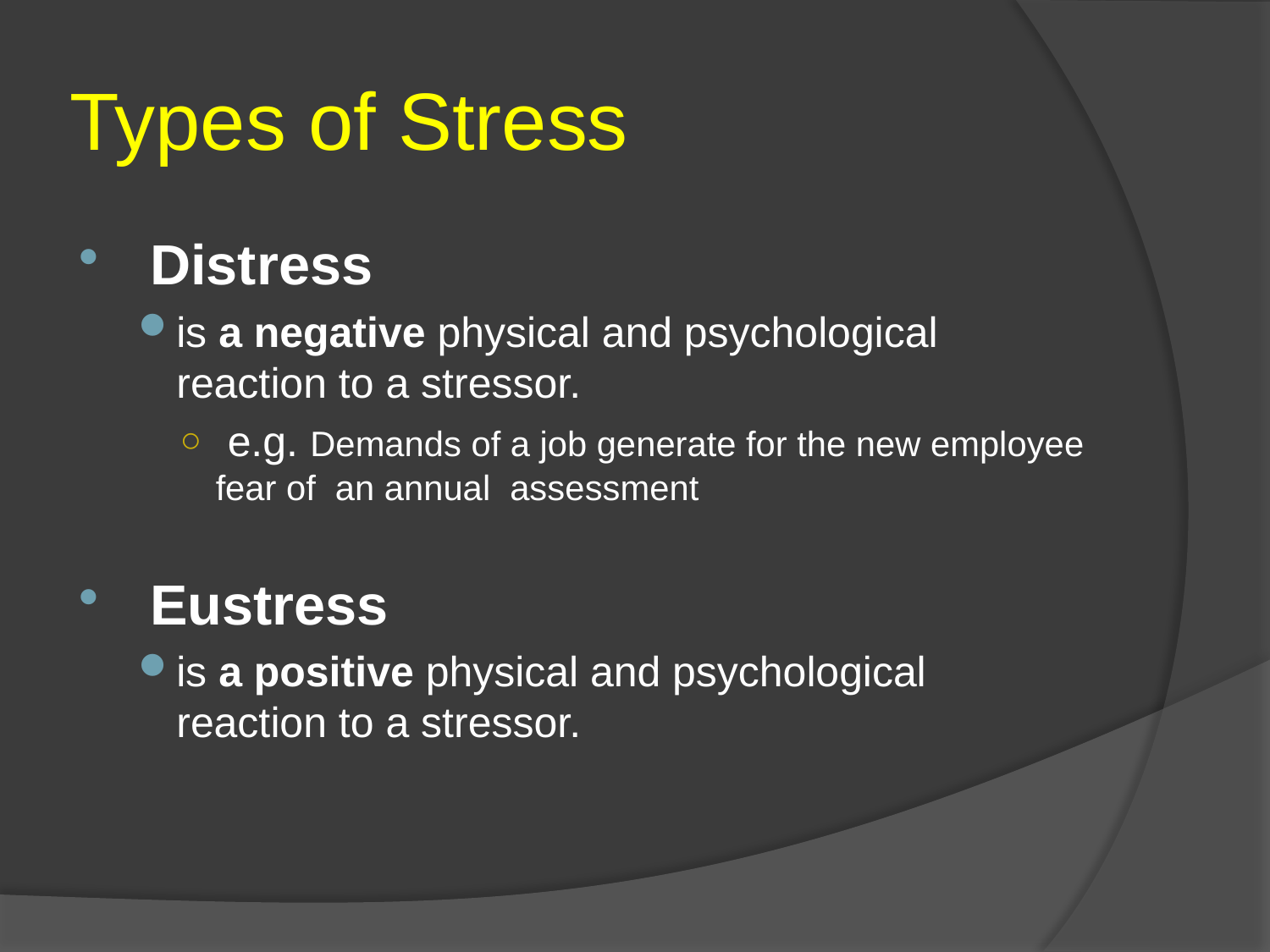

# Types of Stress
 Distress
is a negative physical and psychological reaction to a stressor.
 e.g. Demands of a job generate for the new employee fear of  an annual  assessment

 Eustress
is a positive physical and psychological reaction to a stressor.